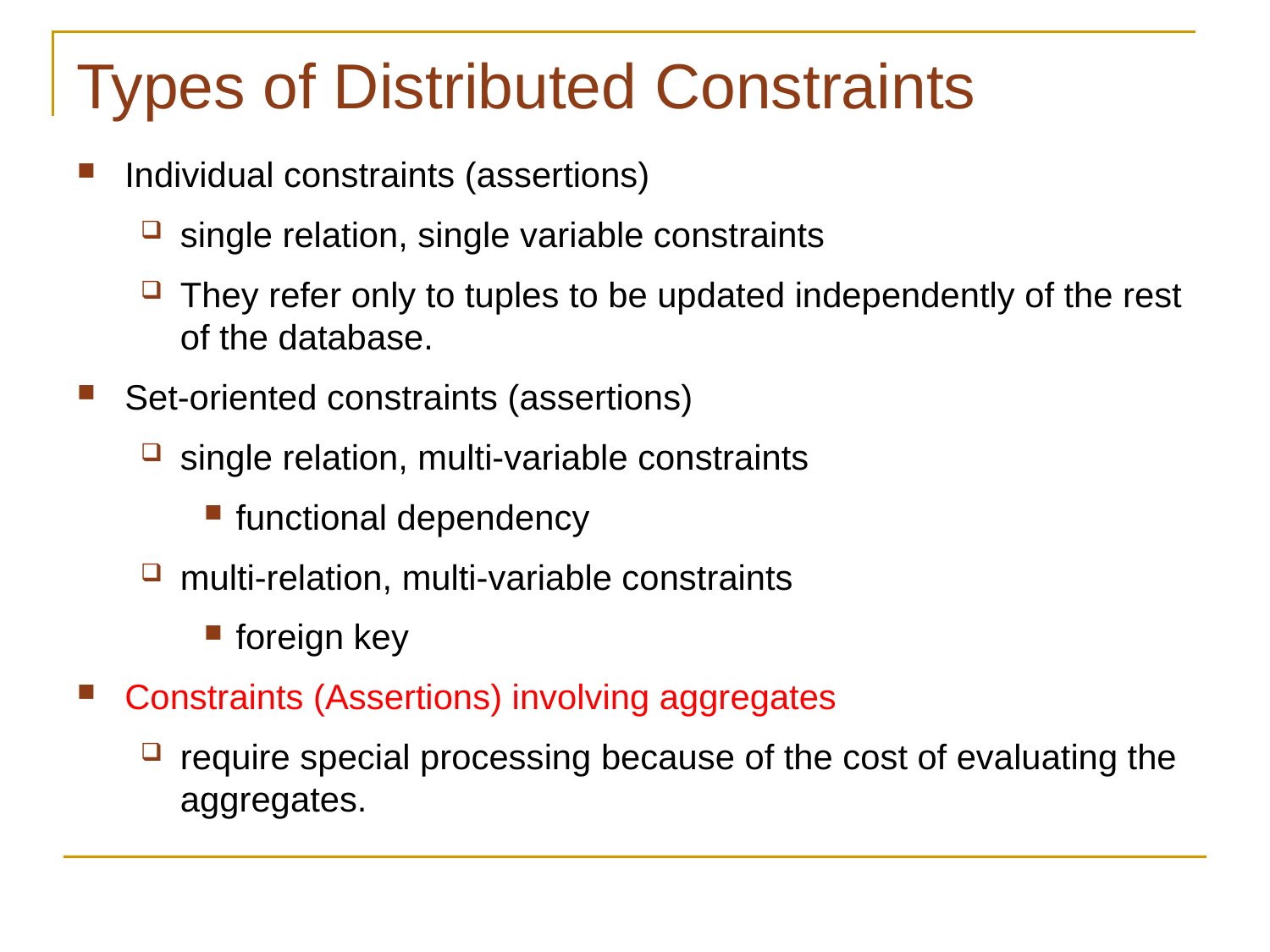

# Types of Distributed Constraints
Individual constraints (assertions)
single relation, single variable constraints
They refer only to tuples to be updated independently of the rest of the database.
Set-oriented constraints (assertions)
single relation, multi-variable constraints
functional dependency
multi-relation, multi-variable constraints
foreign key
Constraints (Assertions) involving aggregates
require special processing because of the cost of evaluating the aggregates.